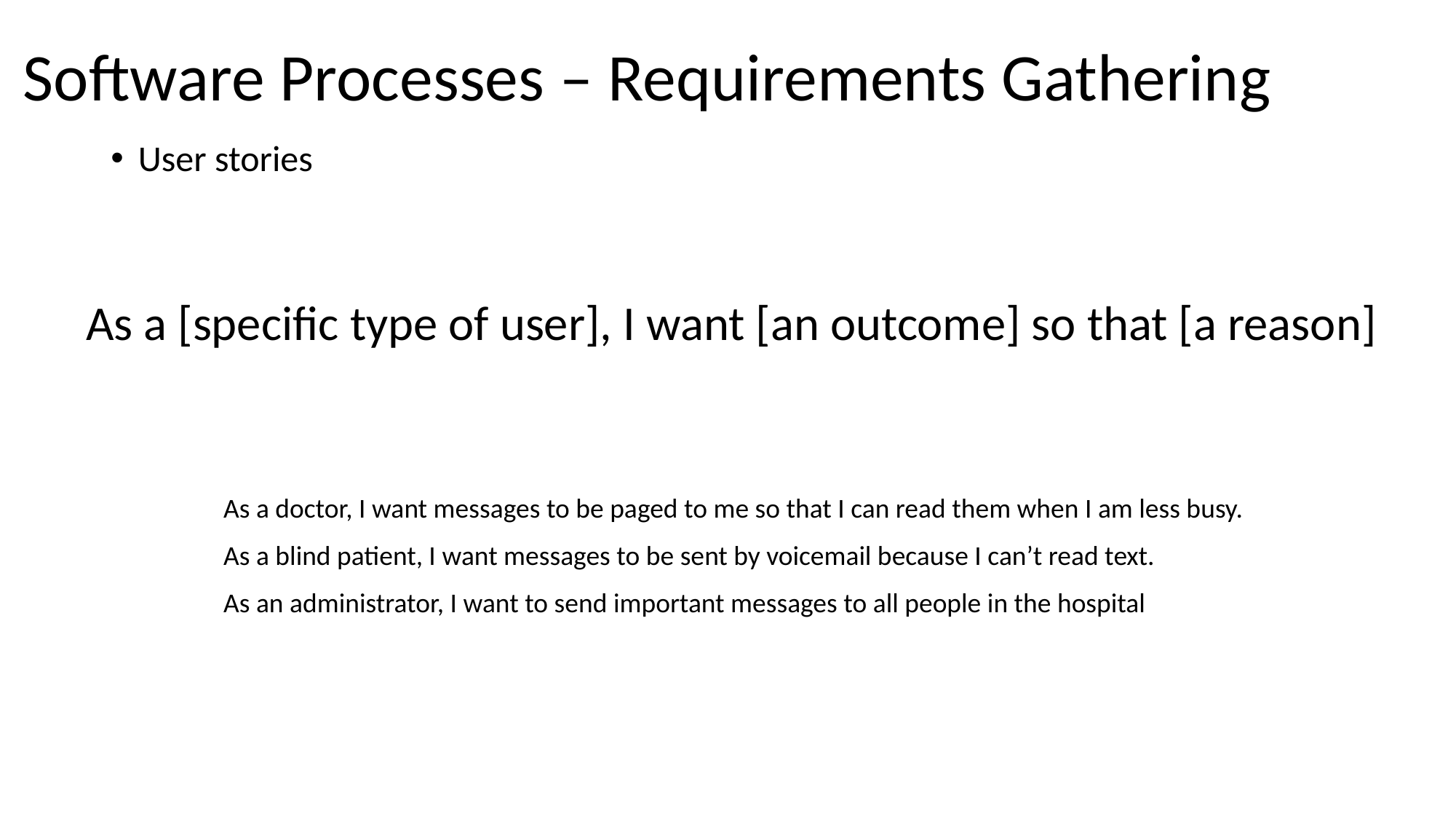

Software Processes – Requirements Gathering
User stories

As a [specific type of user], I want [an outcome] so that [a reason]
As a doctor, I want messages to be paged to me so that I can read them when I am less busy.
As a blind patient, I want messages to be sent by voicemail because I can’t read text.
As an administrator, I want to send important messages to all people in the hospital